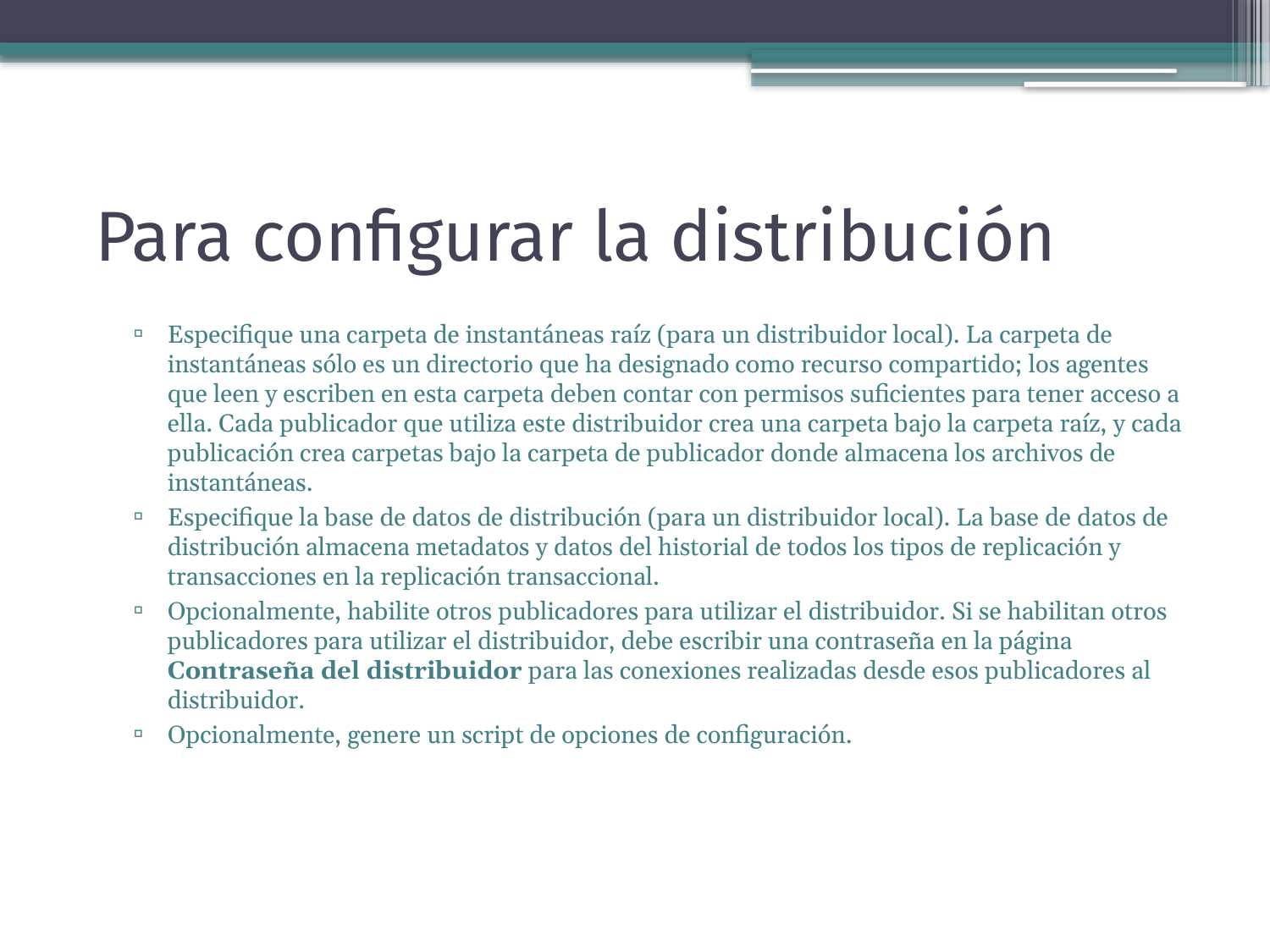

# Para configurar la distribución
Especifique una carpeta de instantáneas raíz (para un distribuidor local). La carpeta de instantáneas sólo es un directorio que ha designado como recurso compartido; los agentes que leen y escriben en esta carpeta deben contar con permisos suficientes para tener acceso a ella. Cada publicador que utiliza este distribuidor crea una carpeta bajo la carpeta raíz, y cada publicación crea carpetas bajo la carpeta de publicador donde almacena los archivos de instantáneas.
Especifique la base de datos de distribución (para un distribuidor local). La base de datos de distribución almacena metadatos y datos del historial de todos los tipos de replicación y transacciones en la replicación transaccional.
Opcionalmente, habilite otros publicadores para utilizar el distribuidor. Si se habilitan otros publicadores para utilizar el distribuidor, debe escribir una contraseña en la página Contraseña del distribuidor para las conexiones realizadas desde esos publicadores al distribuidor.
Opcionalmente, genere un script de opciones de configuración.